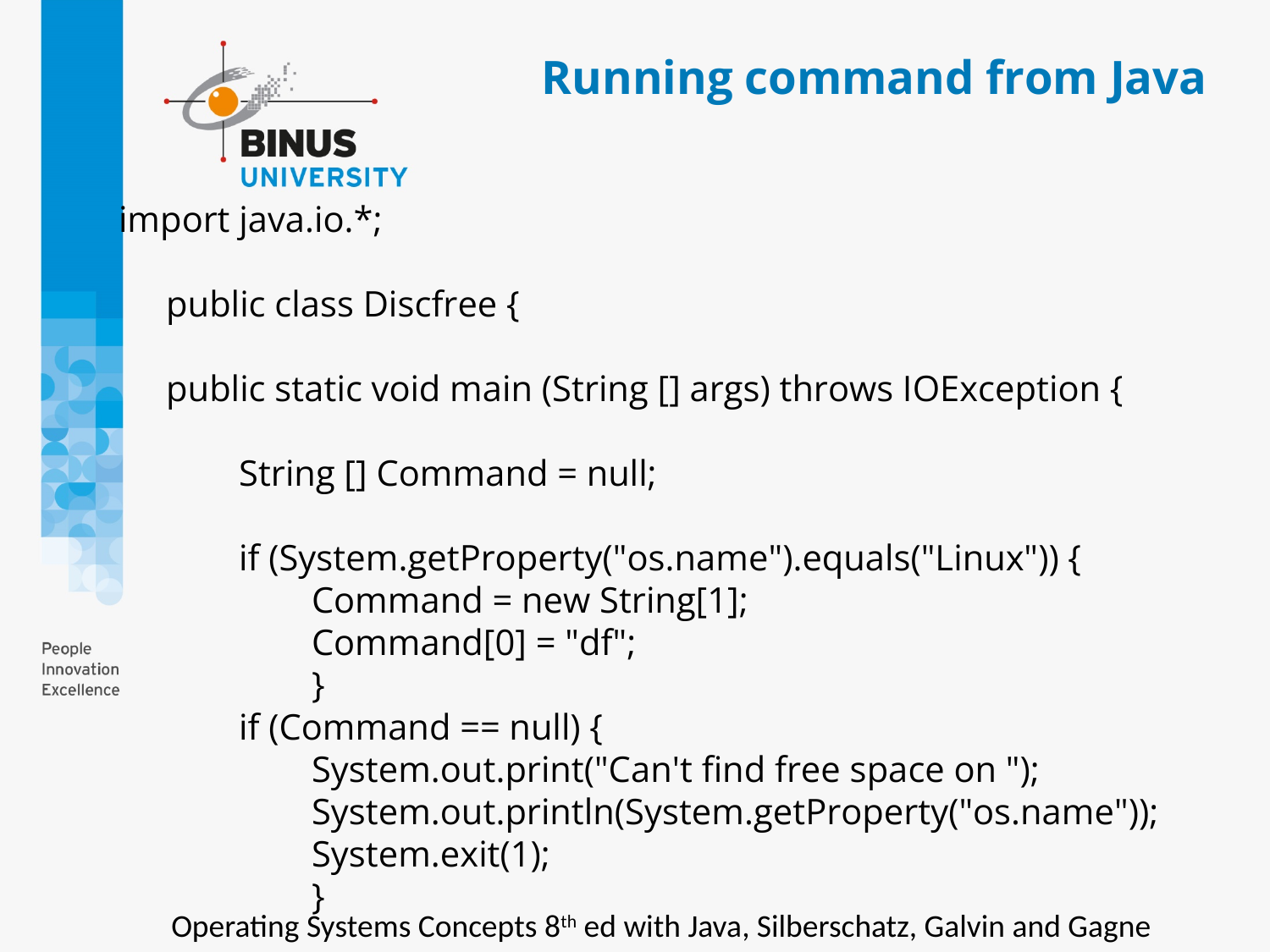

# Running command from Java
import java.io.*;
public class Discfree {
public static void main (String [] args) throws IOException {
        String [] Command = null;
        if (System.getProperty("os.name").equals("Linux")) {
                Command = new String[1];
                Command[0] = "df";
                }
        if (Command == null) {
                System.out.print("Can't find free space on ");
                System.out.println(System.getProperty("os.name"));
                System.exit(1);
                }
Operating Systems Concepts 8th ed with Java, Silberschatz, Galvin and Gagne